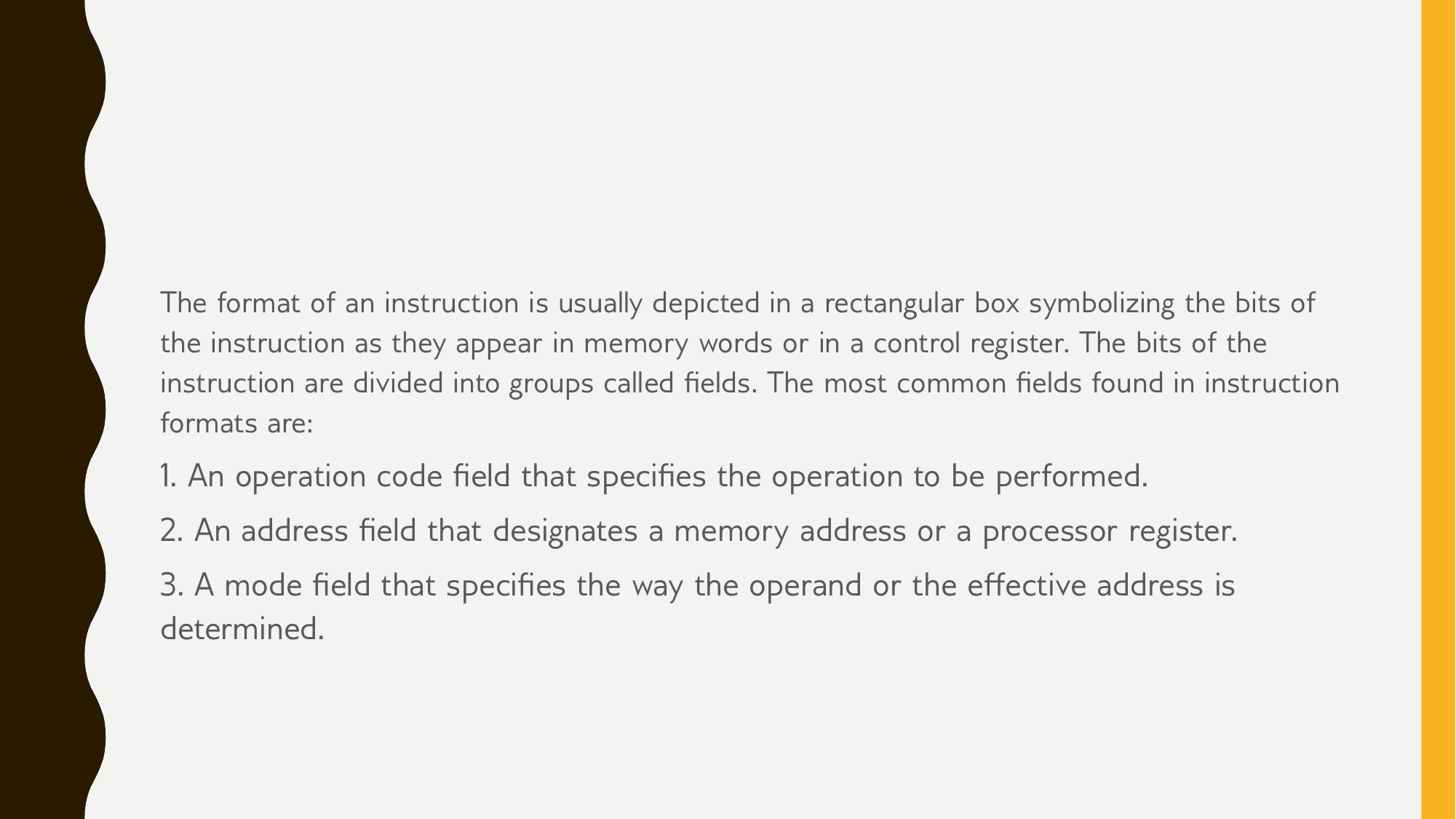

The format of an instruction is usually depicted in a rectangular box symbolizing the bits of the instruction as they appear in memory words or in a control register. The bits of the instruction are divided into groups called fields. The most common fields found in instruction formats are:
1. An operation code field that specifies the operation to be performed.
2. An address field that designates a memory address or a processor register.
3. A mode field that specifies the way the operand or the effective address is determined.